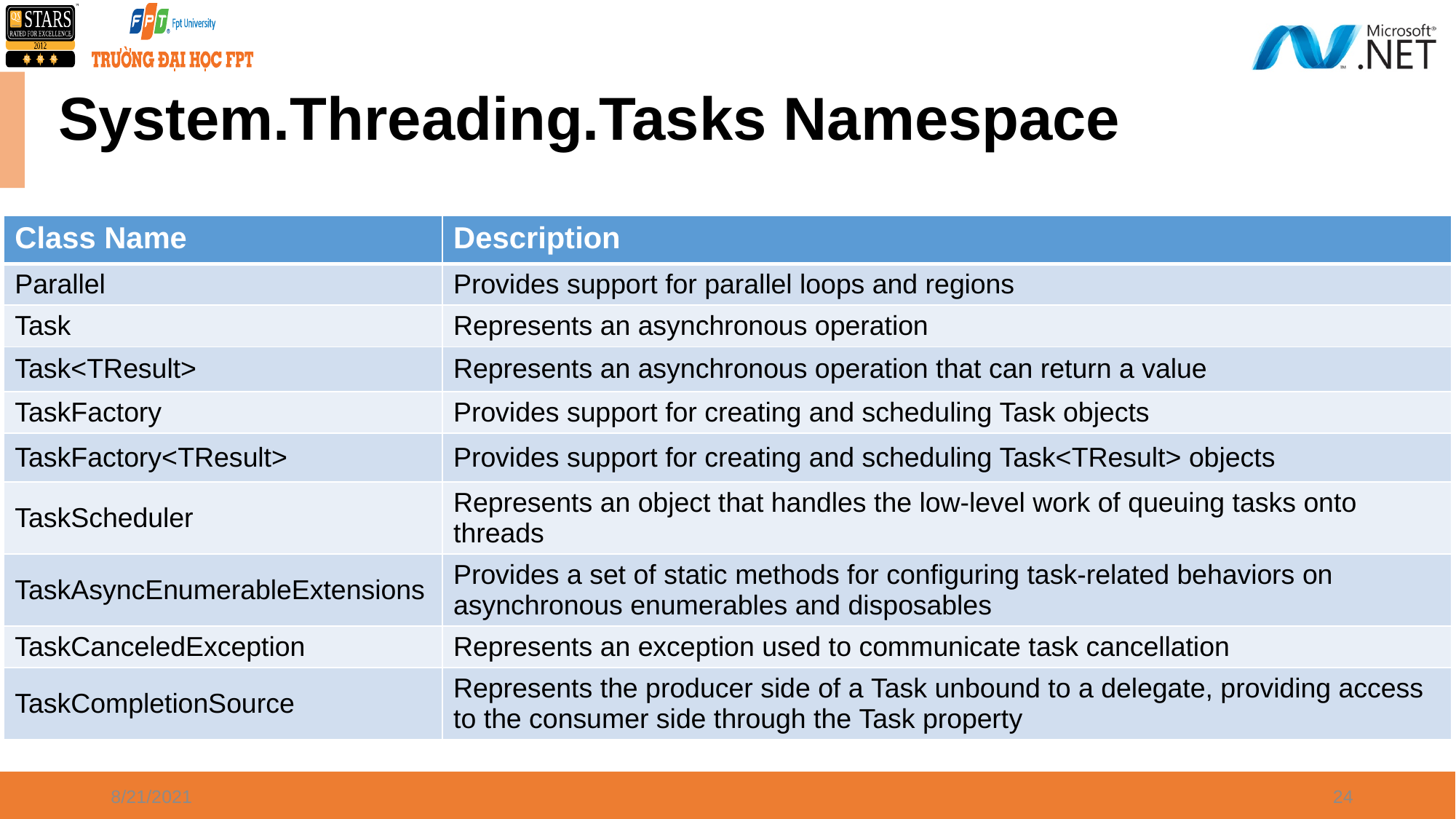

# System.Threading.Tasks Namespace
| Class Name | Description |
| --- | --- |
| Parallel | Provides support for parallel loops and regions |
| Task | Represents an asynchronous operation |
| Task<TResult> | Represents an asynchronous operation that can return a value |
| TaskFactory | Provides support for creating and scheduling Task objects |
| TaskFactory<TResult> | Provides support for creating and scheduling Task<TResult> objects |
| TaskScheduler | Represents an object that handles the low-level work of queuing tasks onto threads |
| TaskAsyncEnumerableExtensions | Provides a set of static methods for configuring task-related behaviors on asynchronous enumerables and disposables |
| TaskCanceledException | Represents an exception used to communicate task cancellation |
| TaskCompletionSource | Represents the producer side of a Task unbound to a delegate, providing access to the consumer side through the Task property |
8/21/2021
24